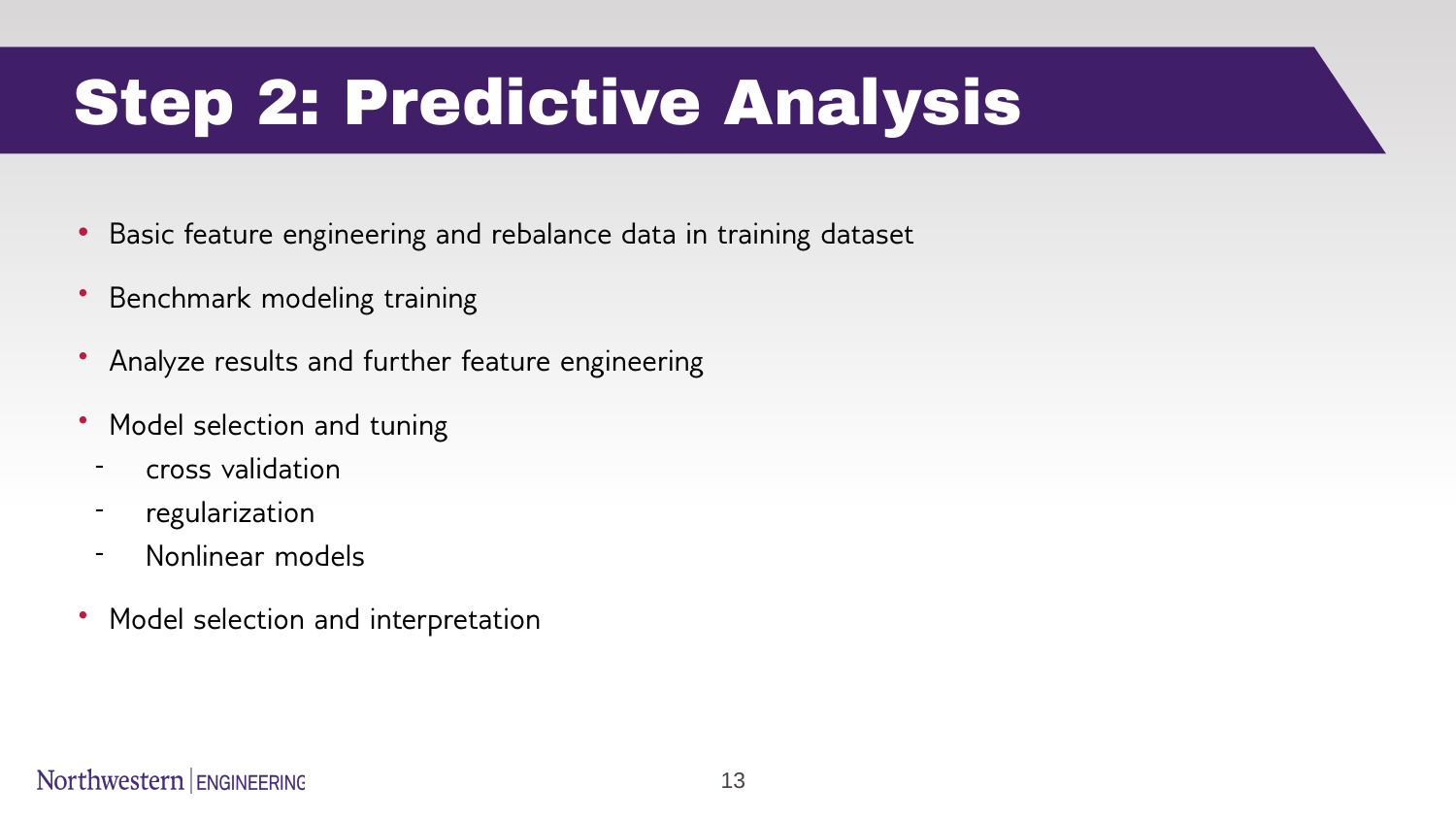

Step 2: Predictive Analysis
Basic feature engineering and rebalance data in training dataset
Benchmark modeling training
Analyze results and further feature engineering
Model selection and tuning
cross validation
regularization
Nonlinear models
Model selection and interpretation

13